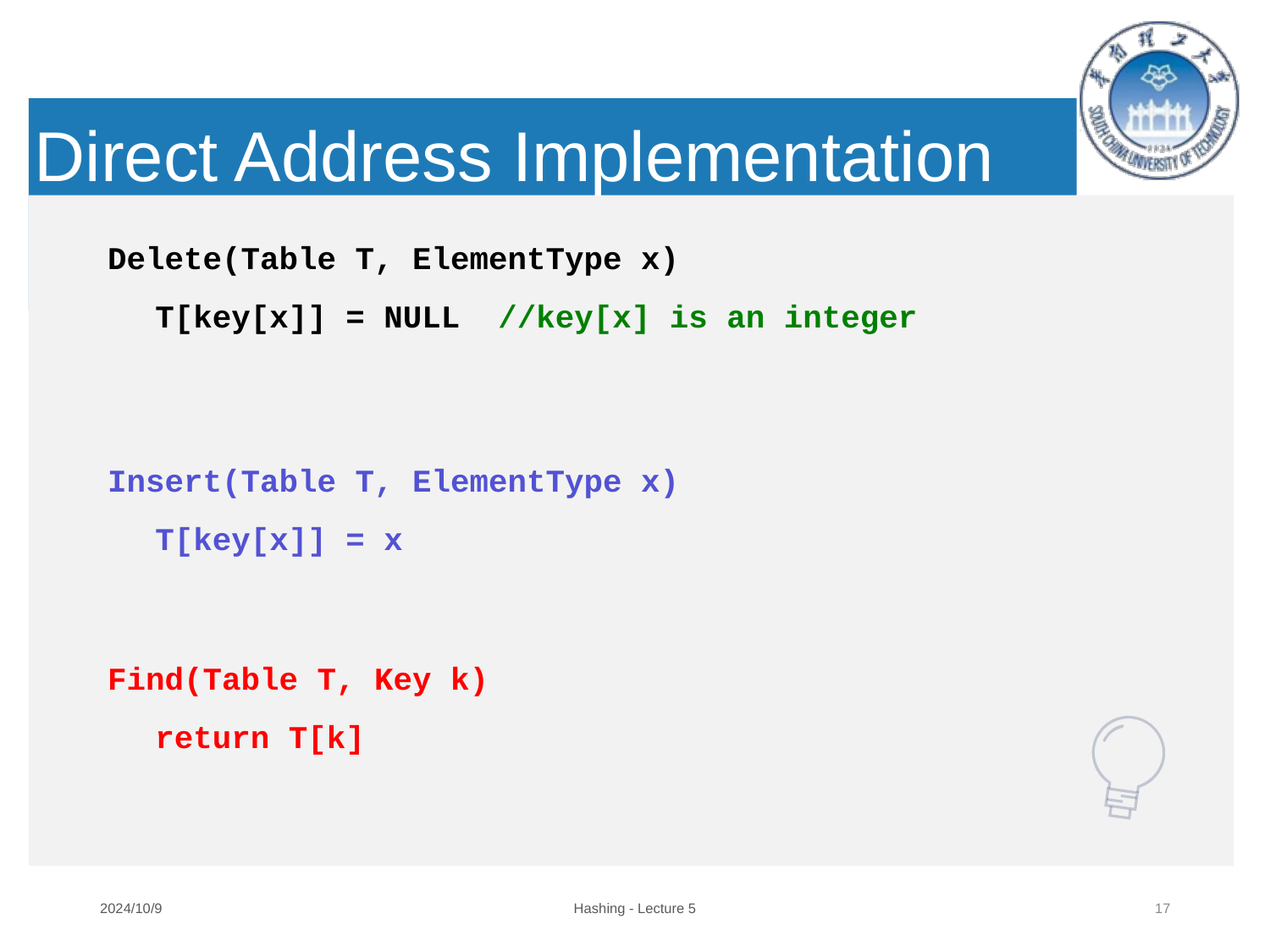

Direct Address Implementation

Delete(Table T, ElementType x)
T[key[x]] = NULL  //key[x] is an integer

Insert(Table T, ElementType x)
T[key[x]] = x

Find(Table T, Key k)
return T[k]

2024/10/9
Hashing - Lecture 5
17